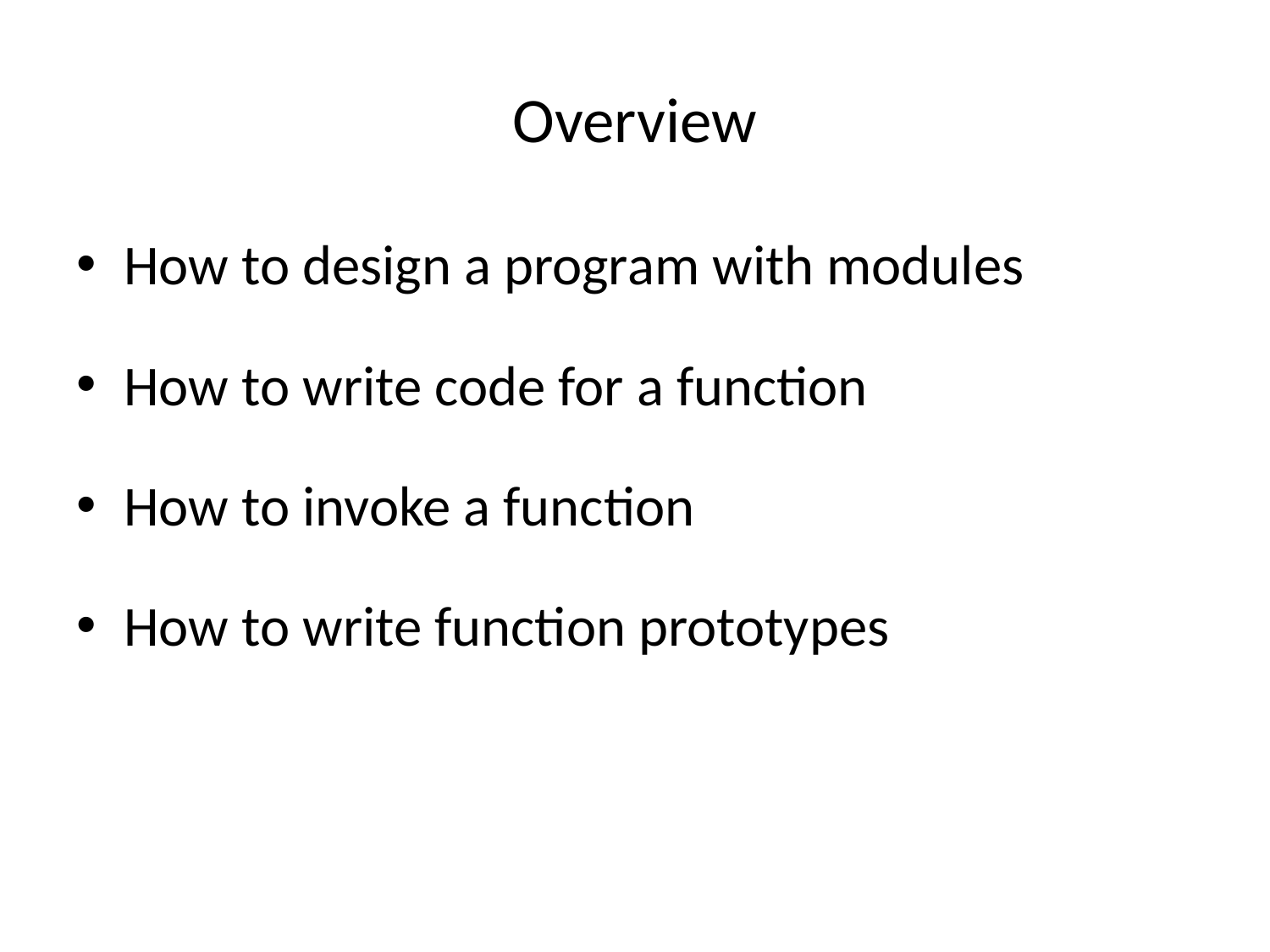

# Overview
How to design a program with modules
How to write code for a function
How to invoke a function
How to write function prototypes